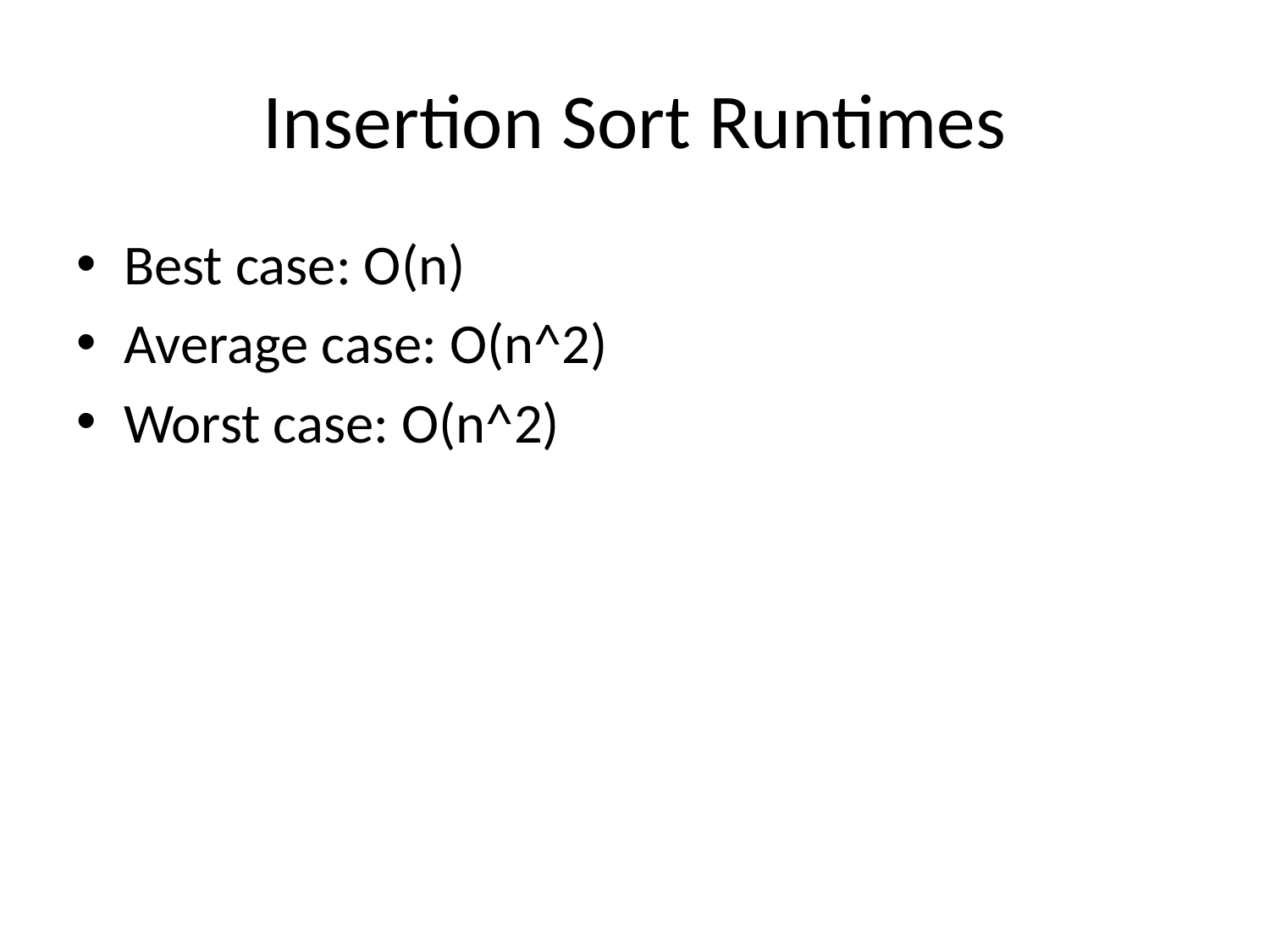

# Insertion Sort Runtimes
Best case: O(n)
Average case: O(n^2)
Worst case: O(n^2)